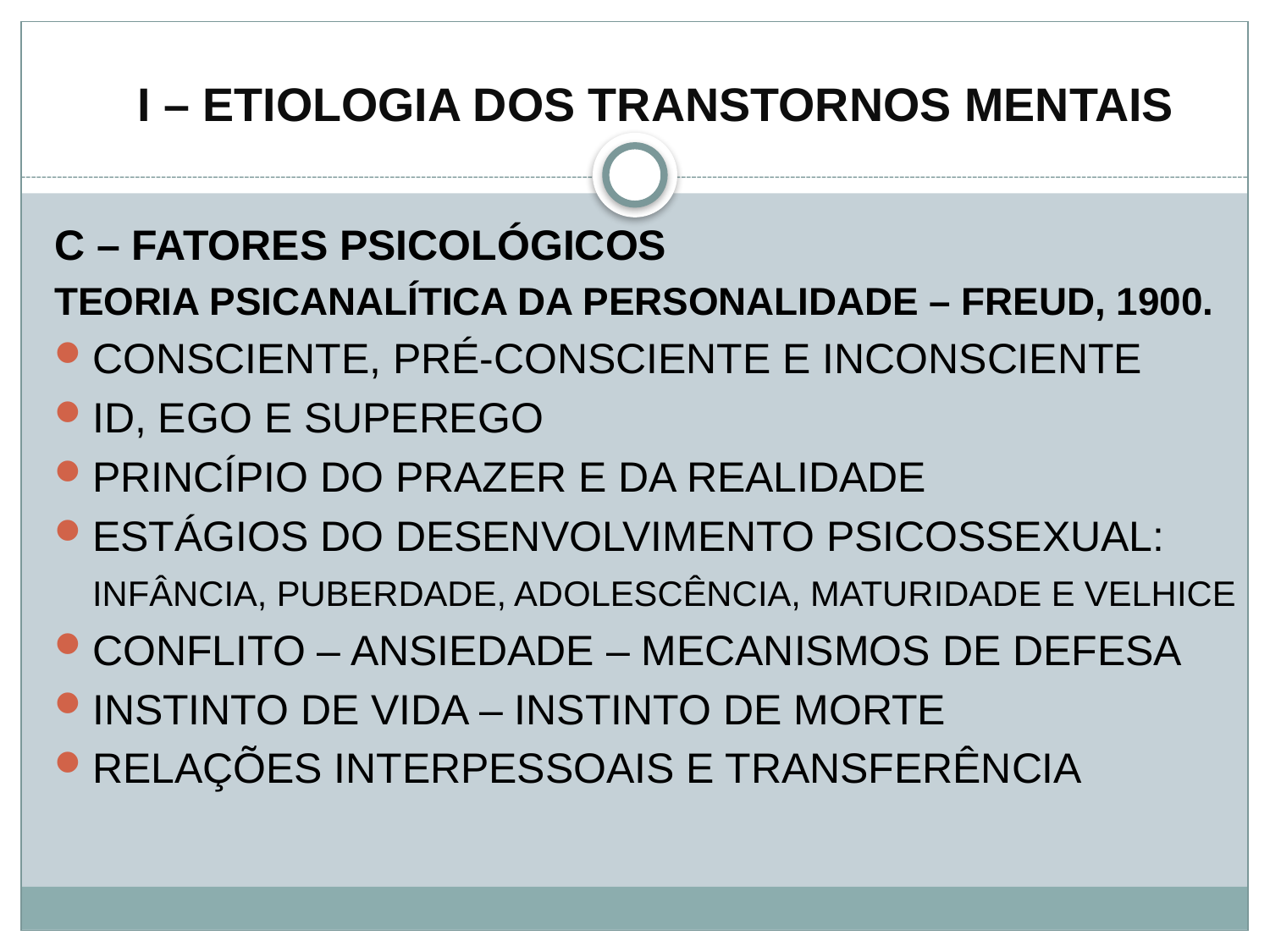

# I – ETIOLOGIA DOS TRANSTORNOS MENTAIS
C – FATORES PSICOLÓGICOS
TEORIA PSICANALÍTICA DA PERSONALIDADE – FREUD, 1900.
CONSCIENTE, PRÉ-CONSCIENTE E INCONSCIENTE
ID, EGO E SUPEREGO
PRINCÍPIO DO PRAZER E DA REALIDADE
ESTÁGIOS DO DESENVOLVIMENTO PSICOSSEXUAL:
	INFÂNCIA, PUBERDADE, ADOLESCÊNCIA, MATURIDADE E VELHICE
CONFLITO – ANSIEDADE – MECANISMOS DE DEFESA
INSTINTO DE VIDA – INSTINTO DE MORTE
RELAÇÕES INTERPESSOAIS E TRANSFERÊNCIA